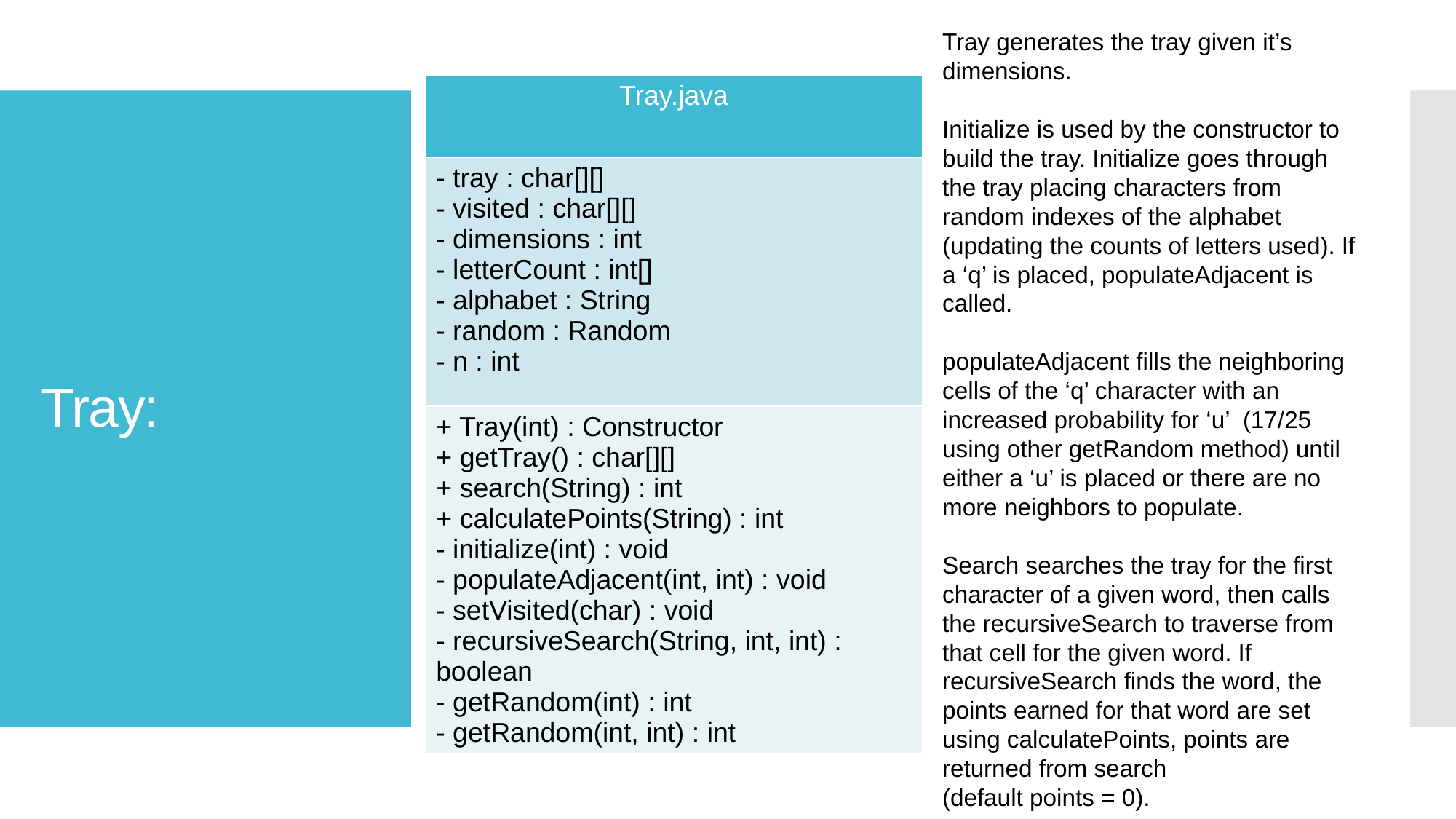

Tray generates the tray given it’s
dimensions.

Initialize is used by the constructor to
build the tray. Initialize goes through
the tray placing characters from
random indexes of the alphabet (updating the counts of letters used). If a ‘q’ is placed, populateAdjacent is
called.

populateAdjacent fills the neighboring cells of the ‘q’ character with an increased probability for ‘u’  (17/25 using other getRandom method) until either a ‘u’ is placed or there are no more neighbors to populate.

Search searches the tray for the first
character of a given word, then calls
the recursiveSearch to traverse from that cell for the given word. If recursiveSearch finds the word, the points earned for that word are set using calculatePoints, points are returned from search
(default points = 0).
| Tray.java |
| --- |
| - tray : char[][] - visited : char[][] - dimensions : int - letterCount : int[] - alphabet : String - random : Random - n : int |
| + Tray(int) : Constructor + getTray() : char[][] + search(String) : int + calculatePoints(String) : int - initialize(int) : void - populateAdjacent(int, int) : void - setVisited(char) : void - recursiveSearch(String, int, int) : boolean - getRandom(int) : int - getRandom(int, int) : int |
# Tray: